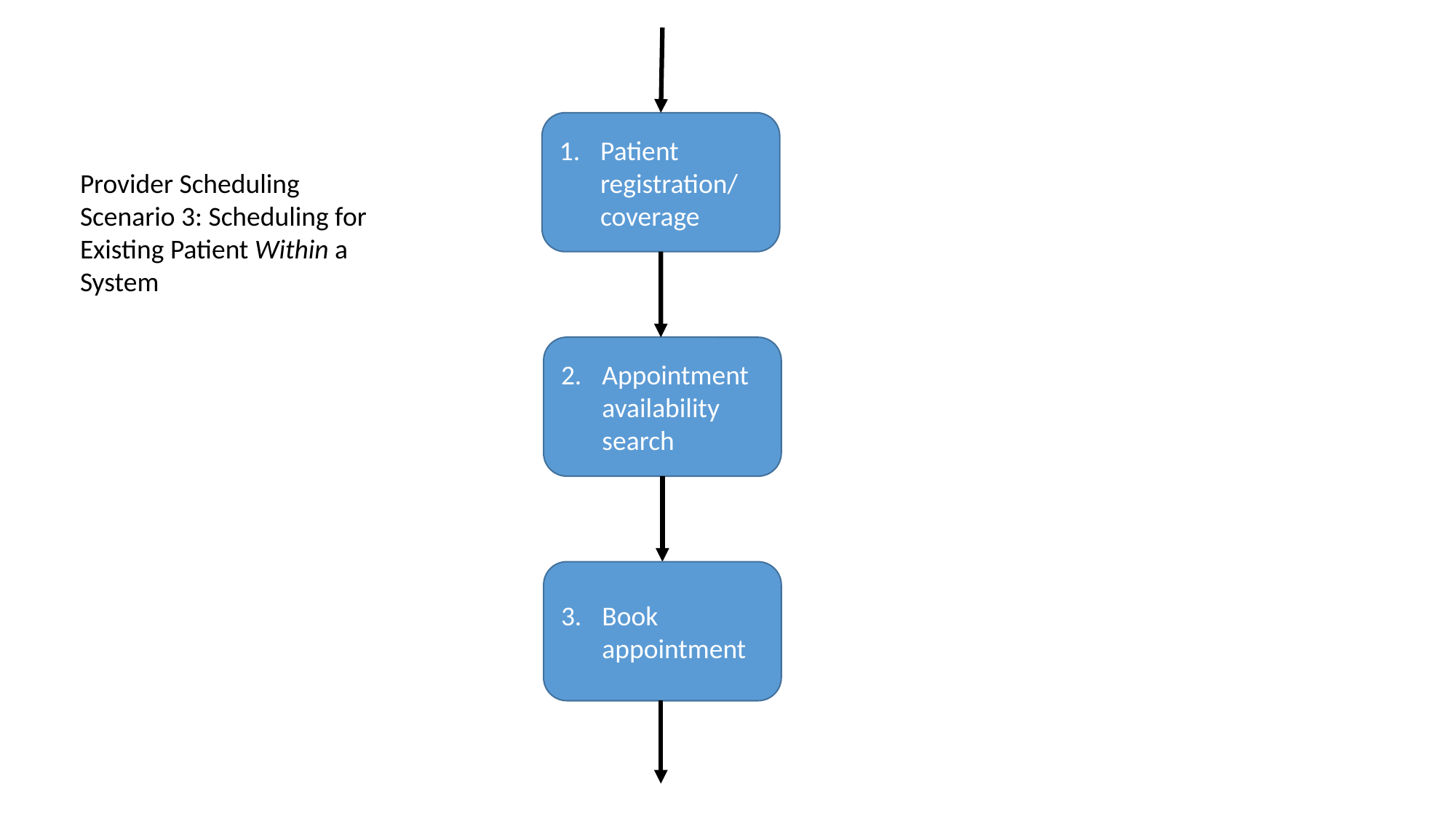

Patient registration/ coverage
Provider Scheduling Scenario 3: Scheduling for Existing Patient Within a System
Appointment availability search
Book appointment